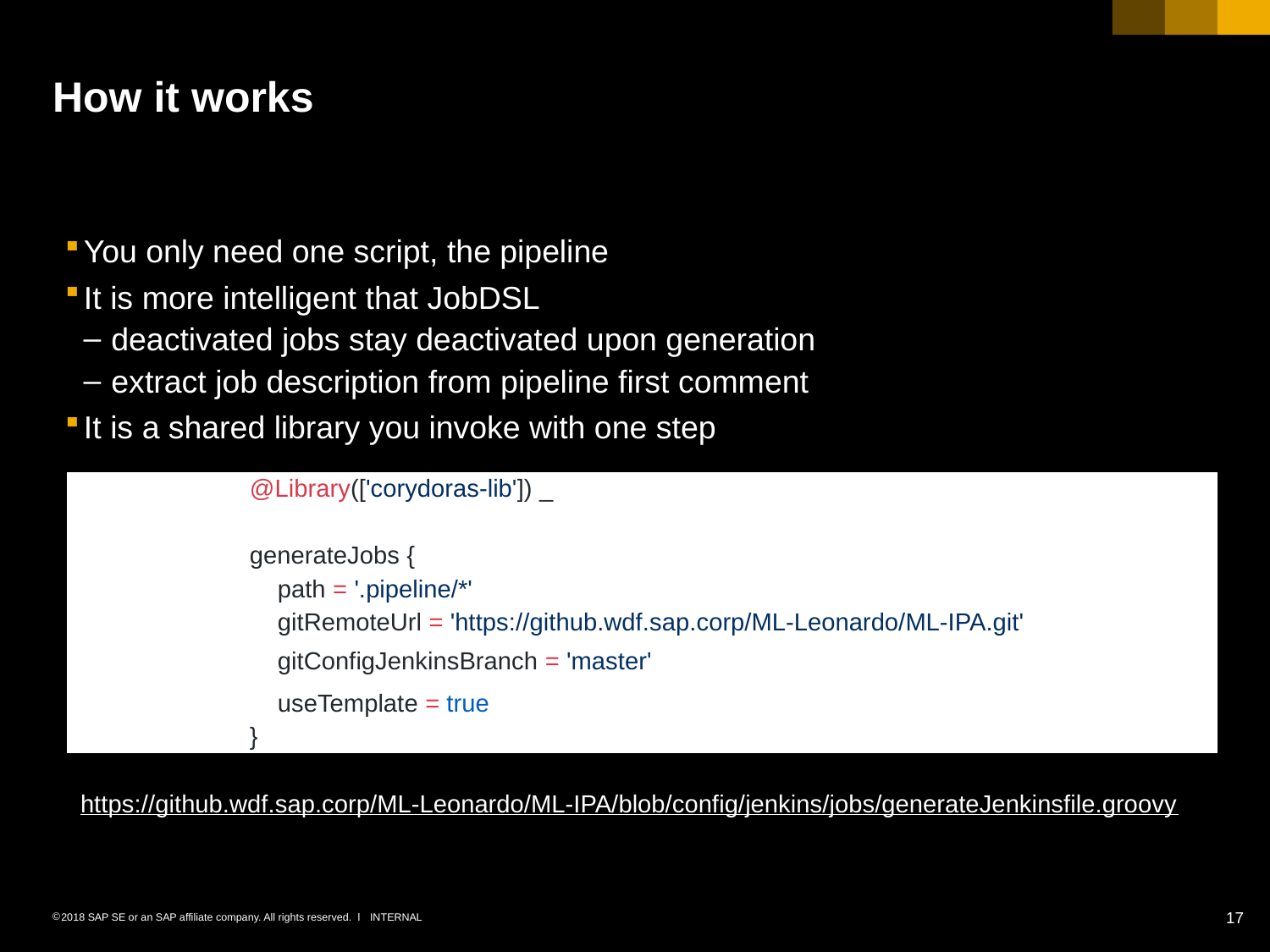

# How it works
You only need one script, the pipeline
It is more intelligent that JobDSL
 deactivated jobs stay deactivated upon generation
 extract job description from pipeline first comment
It is a shared library you invoke with one step
| 22 | @Library(['corydoras-lib']) \_ |
| --- | --- |
|  |  |
|  | generateJobs { |
|  | path = '.pipeline/\*' |
|  | gitRemoteUrl = 'https://github.wdf.sap.corp/ML-Leonardo/ML-IPA.git' |
|  | gitConfigJenkinsBranch = 'master' |
|  | useTemplate = true |
|  | } |
https://github.wdf.sap.corp/ML-Leonardo/ML-IPA/blob/config/jenkins/jobs/generateJenkinsfile.groovy